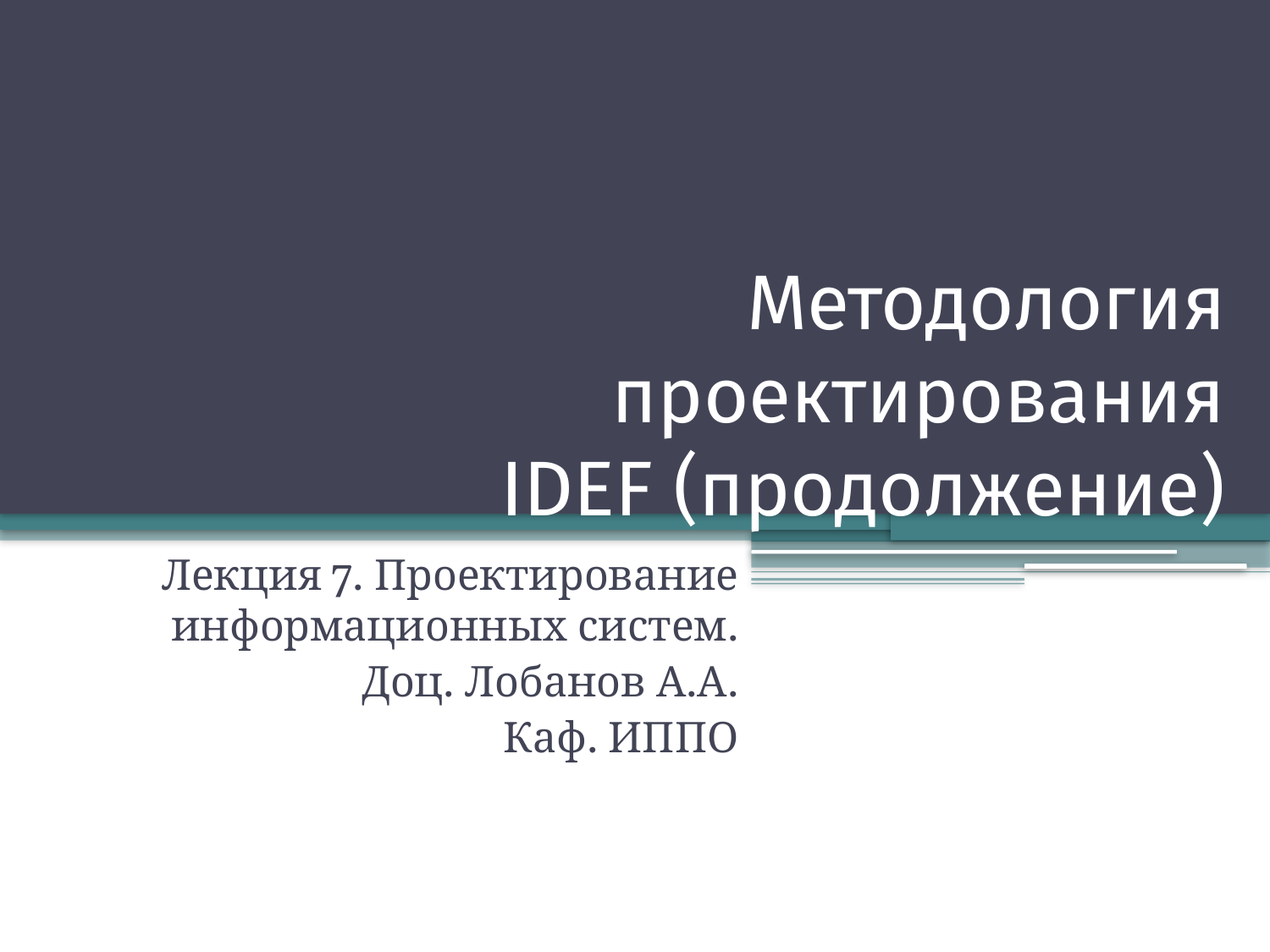

# Методология проектирования IDEF (продолжение)
Лекция 7. Проектирование информационных систем.
Доц. Лобанов А.А.
Каф. ИППО